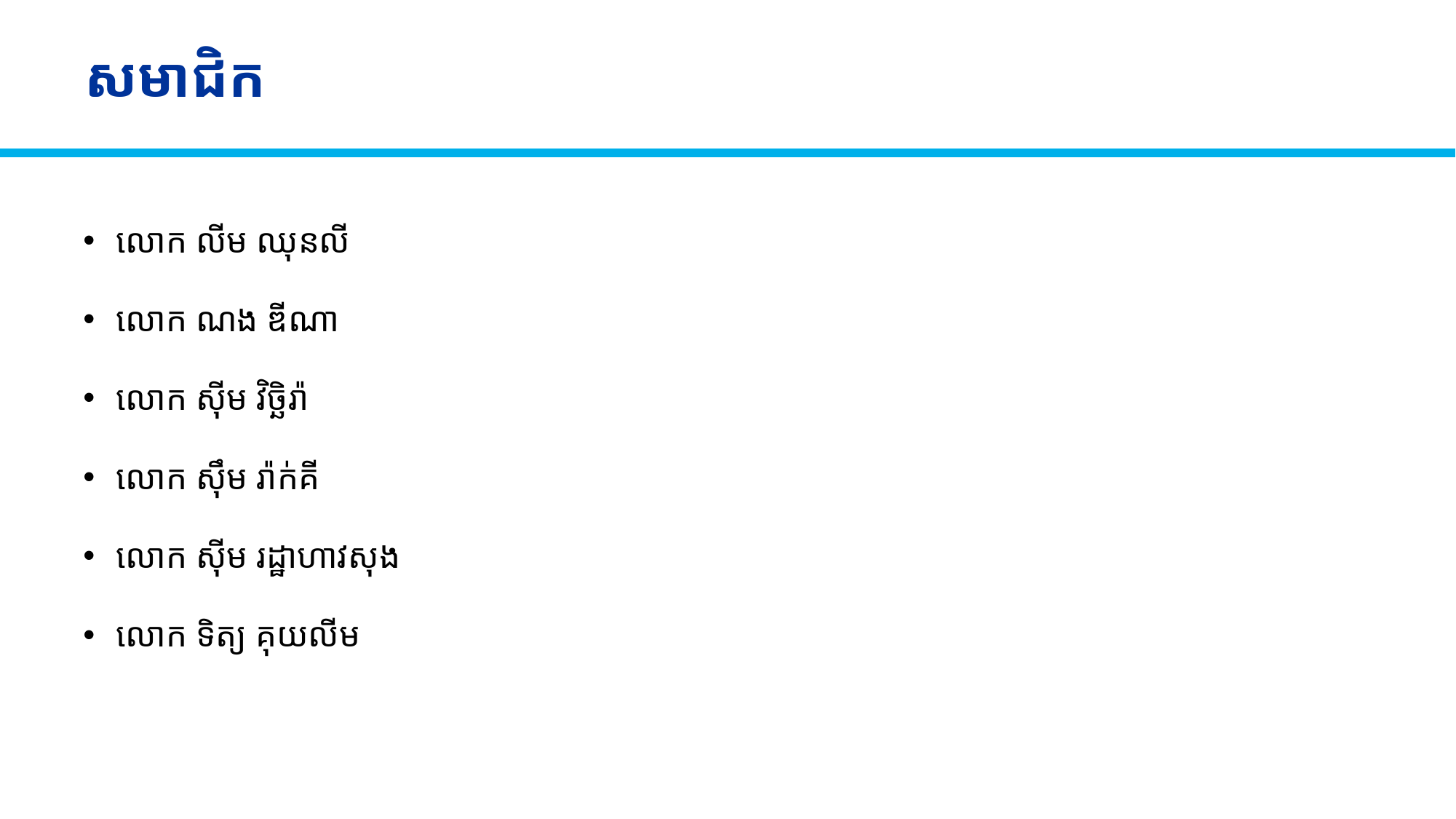

# សមាជិក
លោក លីម ឈុនលី
លោក ណង ឌីណា
លោក ស៊ីម វិច្ឆិរ៉ា
លោក ស៊ឹម រ៉ាក់គី
លោក ស៊ីម រដ្ឋាហាវសុង
លោក ទិត្យ គុយលីម